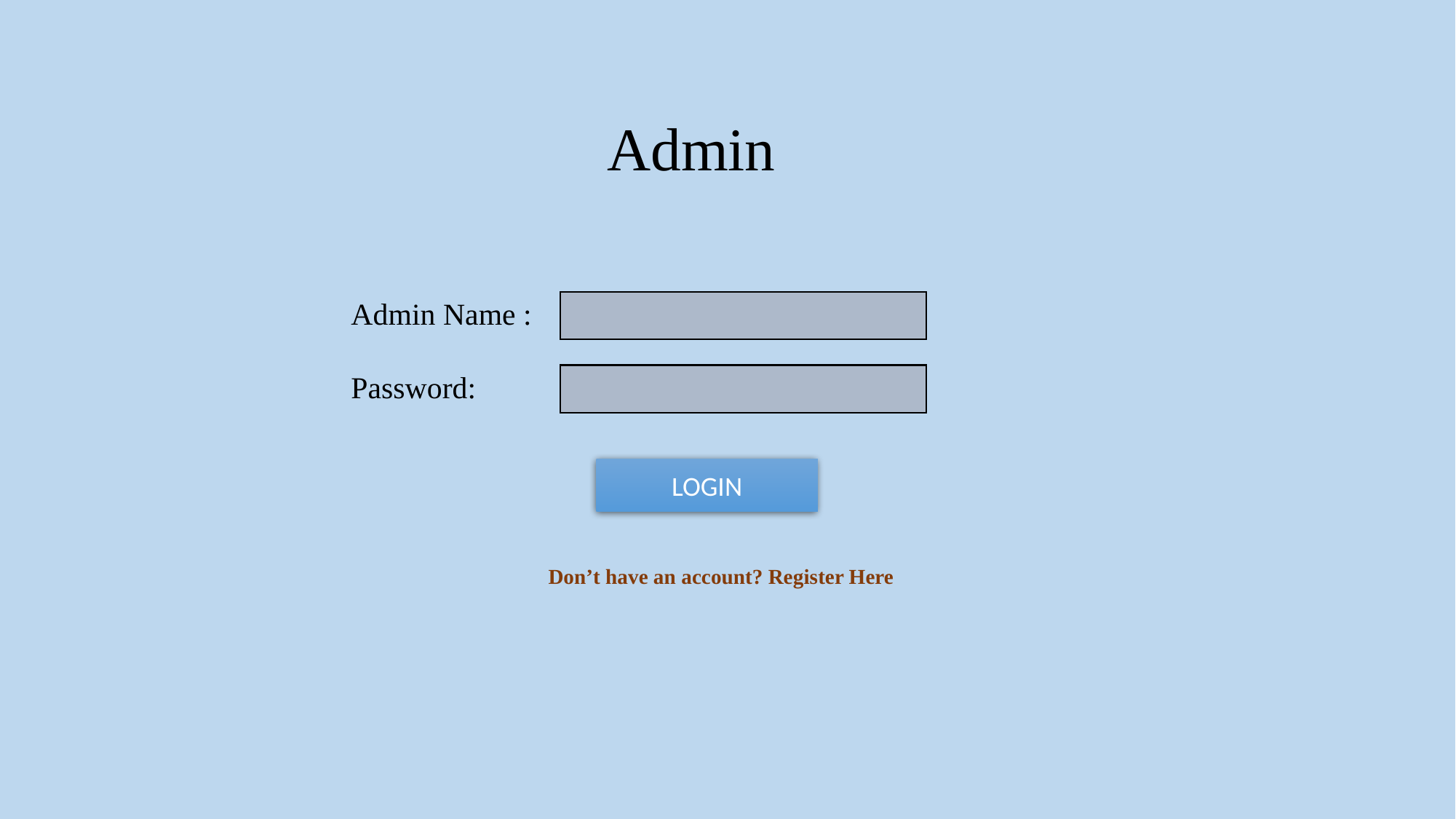

Admin
Admin Name :

Password:

LOGIN
Don’t have an account? Register Here